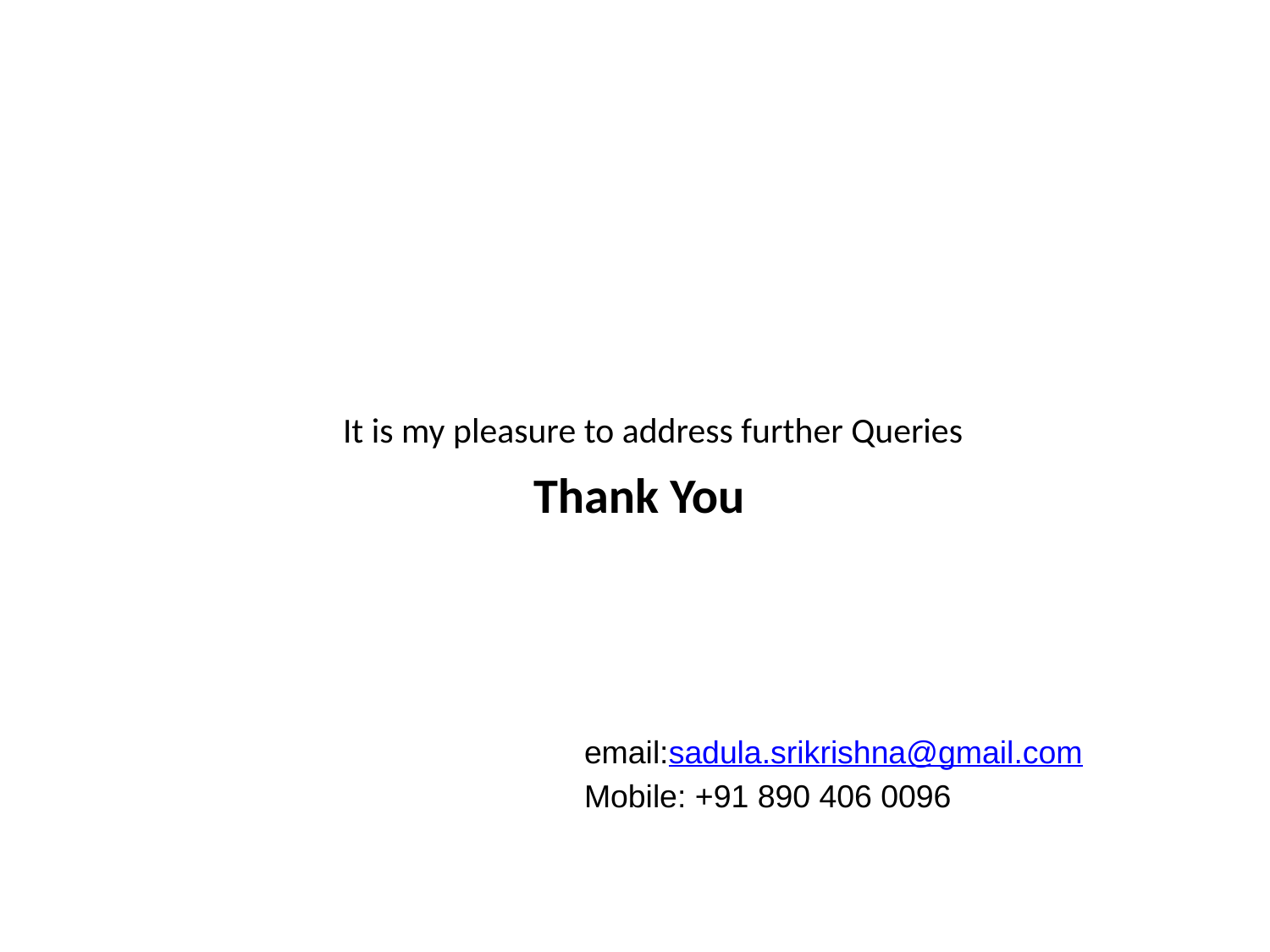

#

	   	 It is my pleasure to address further Queries
			        Thank You

				email:sadula.srikrishna@gmail.com
				Mobile: +91 890 406 0096